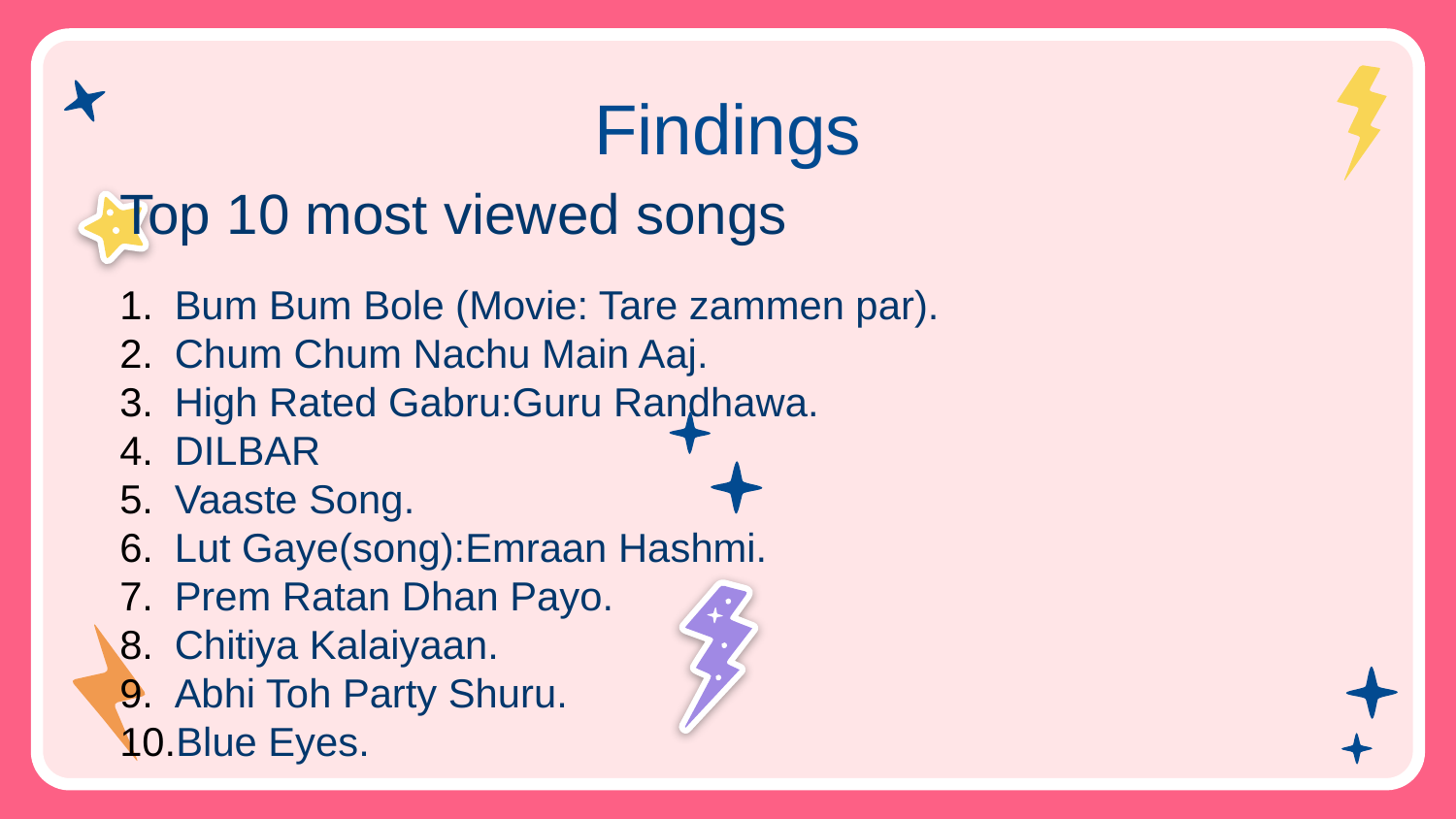

# Findings
Top 10 most viewed songs

Bum Bum Bole (Movie: Tare zammen par).
Chum Chum Nachu Main Aaj.
High Rated Gabru:Guru Randhawa.
DILBAR
Vaaste Song.
Lut Gaye(song):Emraan Hashmi.
Prem Ratan Dhan Payo.
Chitiya Kalaiyaan.
Abhi Toh Party Shuru.
Blue Eyes.